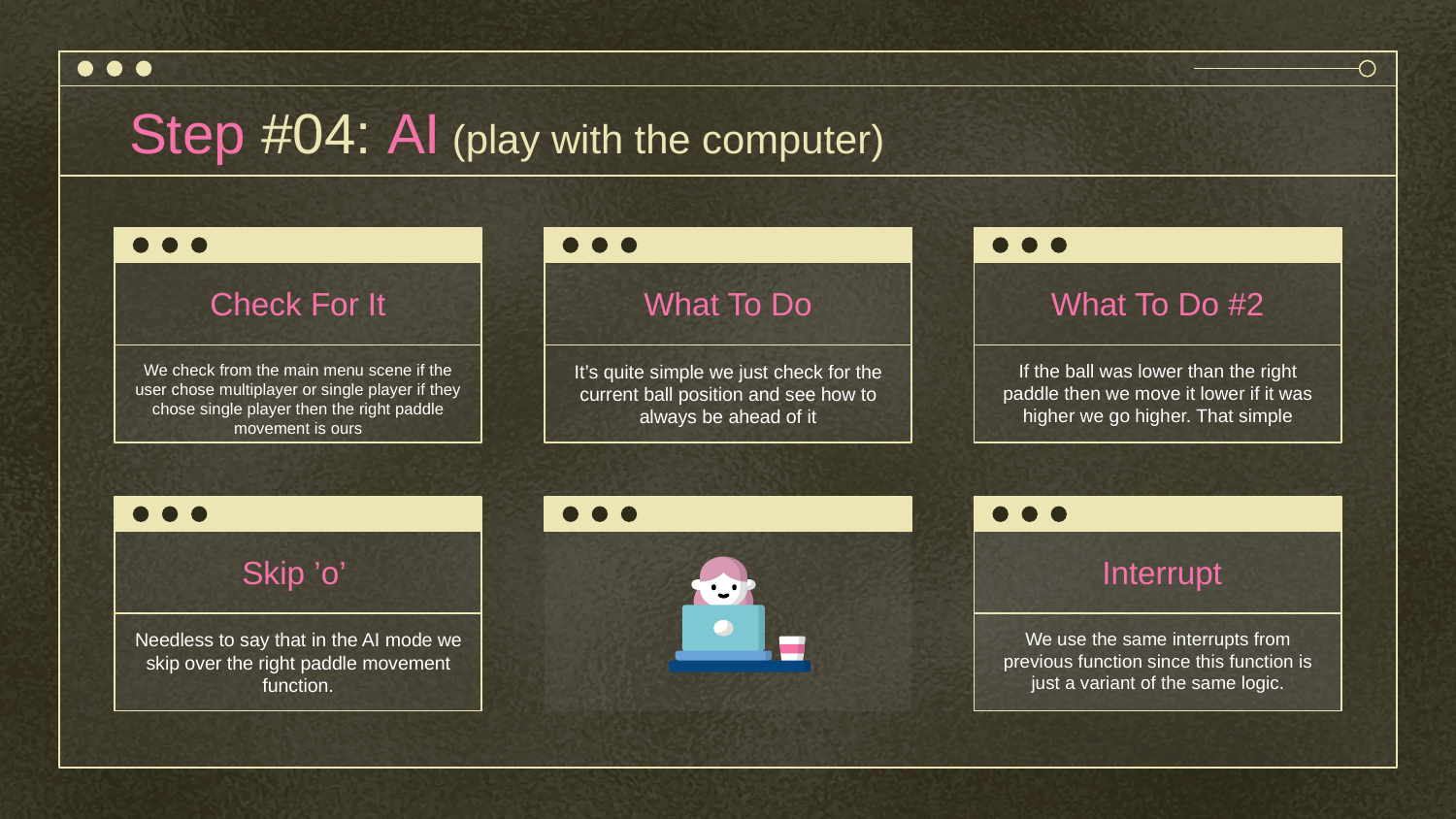

# Step #04: AI (play with the computer)

Check For It
What To Do
What To Do #2

We check from the main menu scene if the user chose multiplayer or single player if they chose single player then the right paddle movement is ours
It’s quite simple we just check for the current ball position and see how to always be ahead of it
If the ball was lower than the right paddle then we move it lower if it was higher we go higher. That simple

Skip ’o’
 Interrupt

Needless to say that in the AI mode we skip over the right paddle movement function.
We use the same interrupts from previous function since this function is just a variant of the same logic.